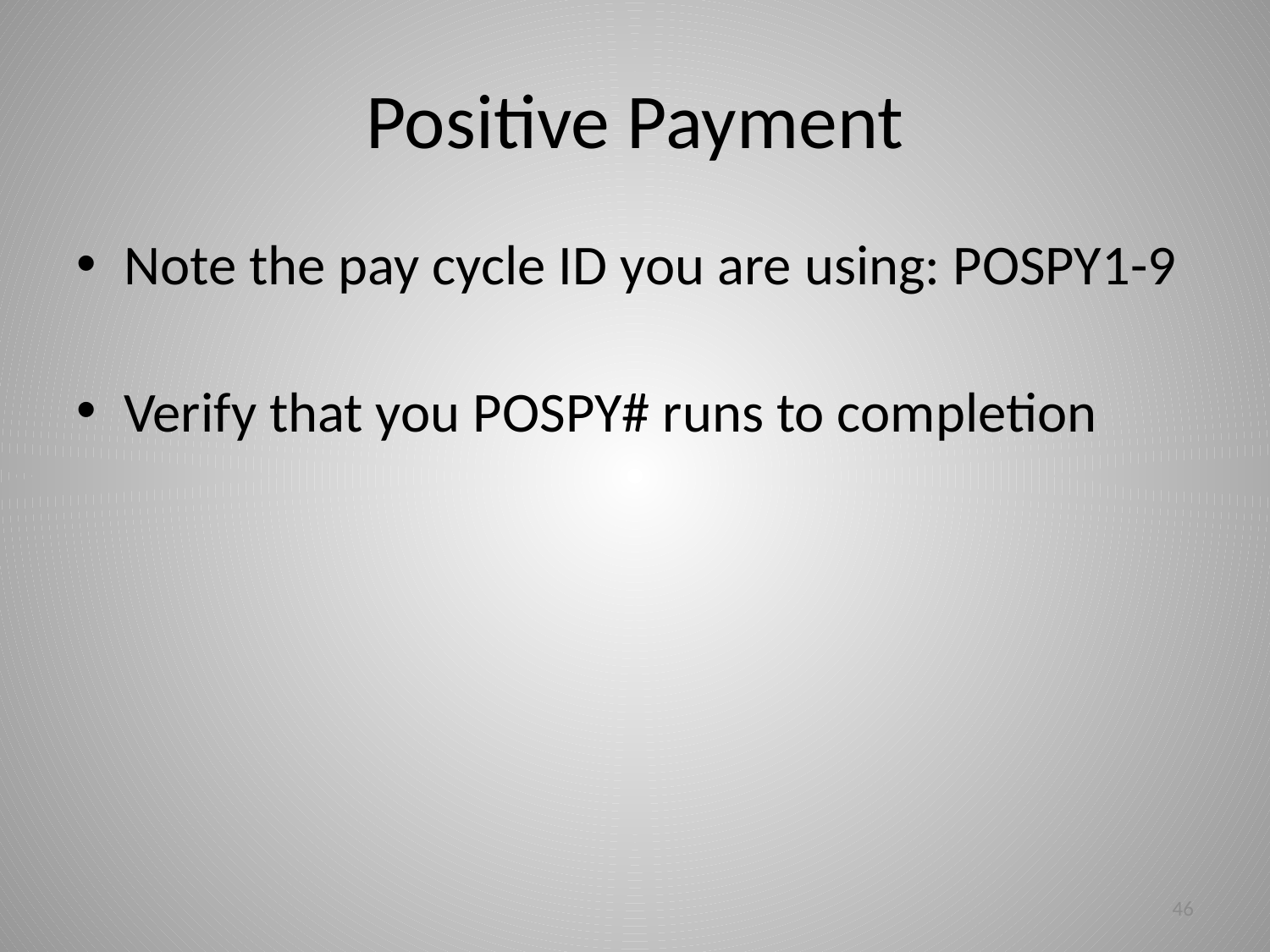

# Positive Payment
Note the pay cycle ID you are using: POSPY1-9
Verify that you POSPY# runs to completion

46